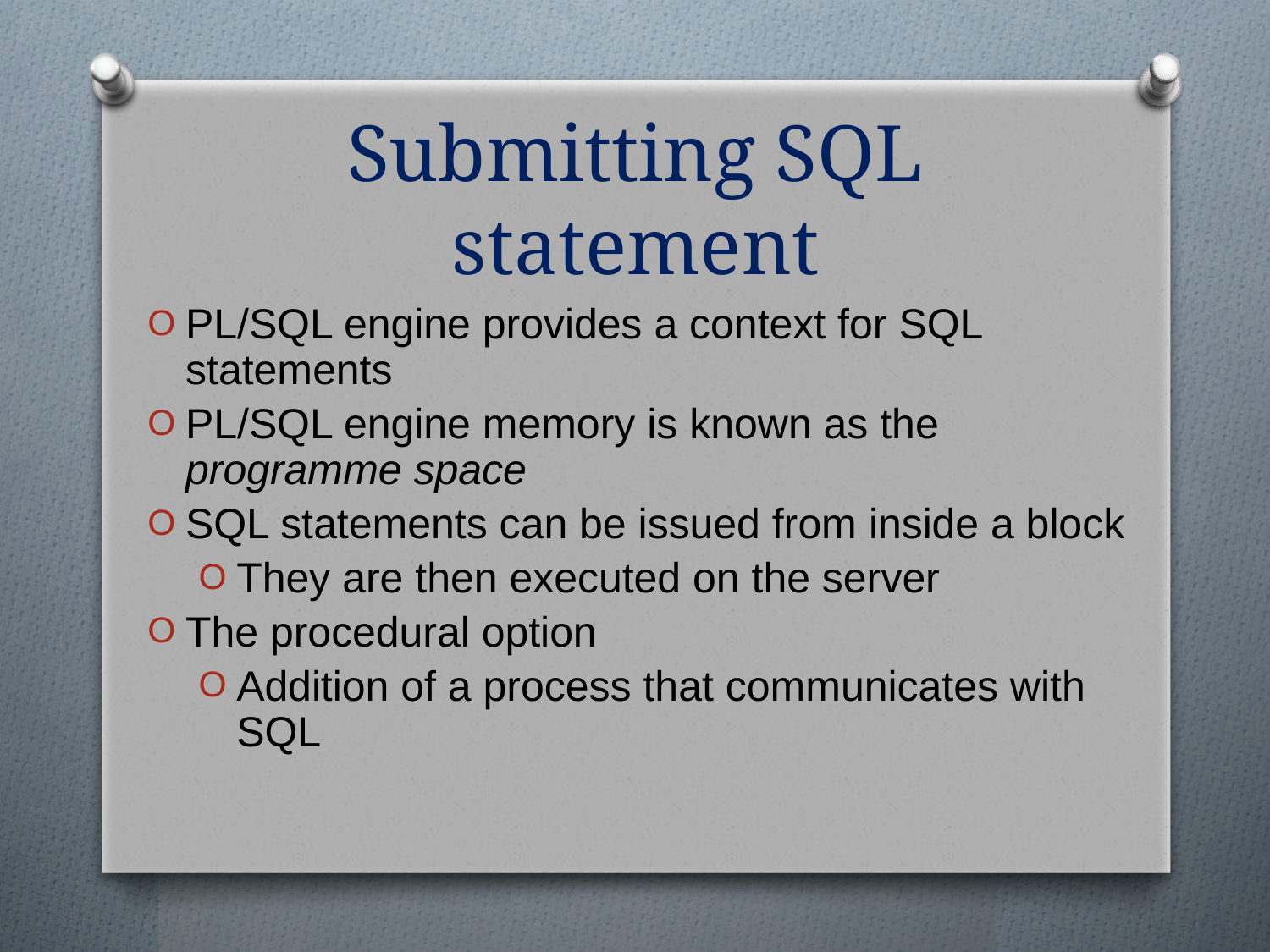

# Submitting SQL statement
PL/SQL engine provides a context for SQL statements
PL/SQL engine memory is known as the programme space
SQL statements can be issued from inside a block
They are then executed on the server
The procedural option
Addition of a process that communicates with SQL